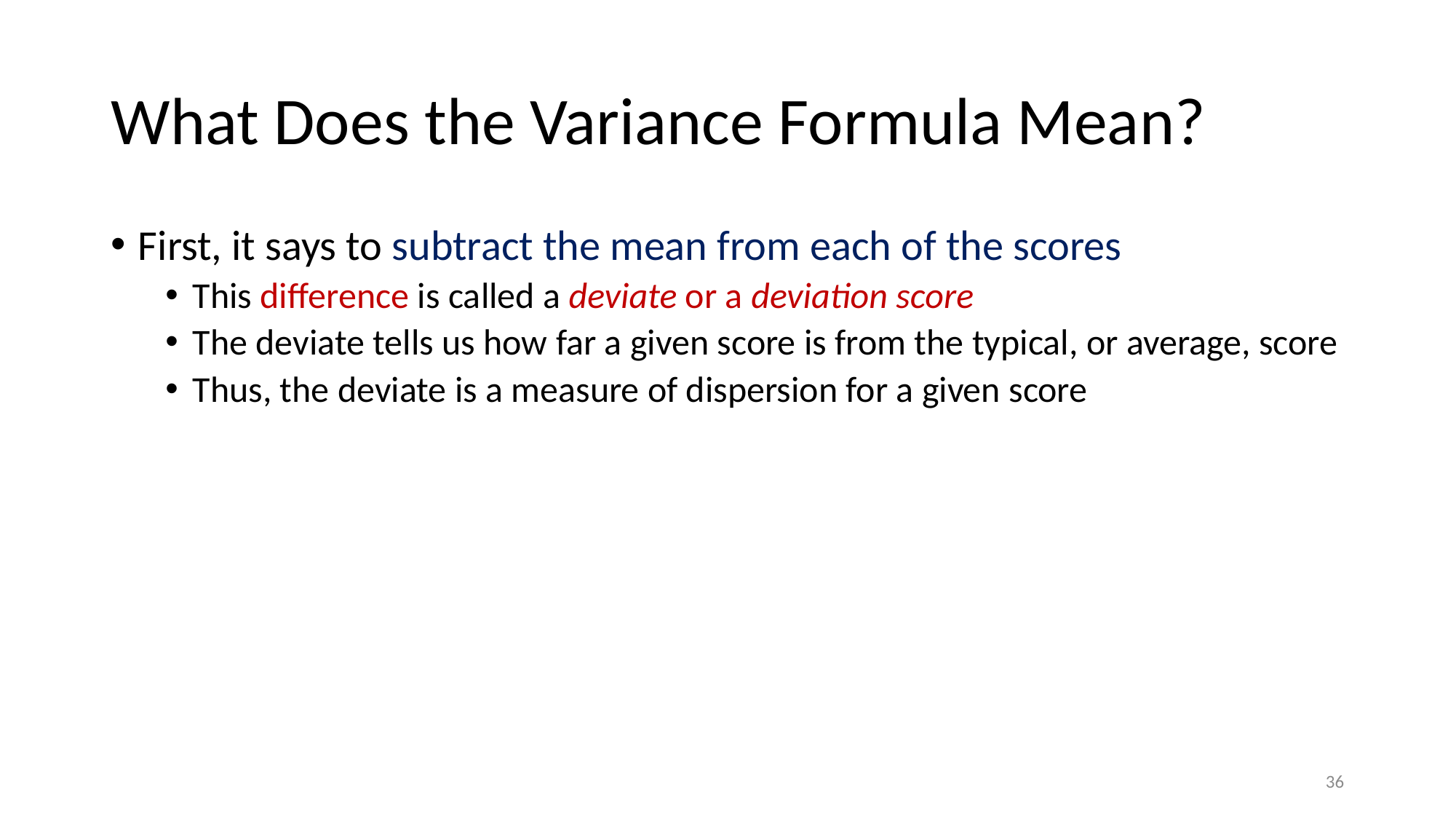

# What Does the Variance Formula Mean?
First, it says to subtract the mean from each of the scores
This difference is called a deviate or a deviation score
The deviate tells us how far a given score is from the typical, or average, score
Thus, the deviate is a measure of dispersion for a given score
36